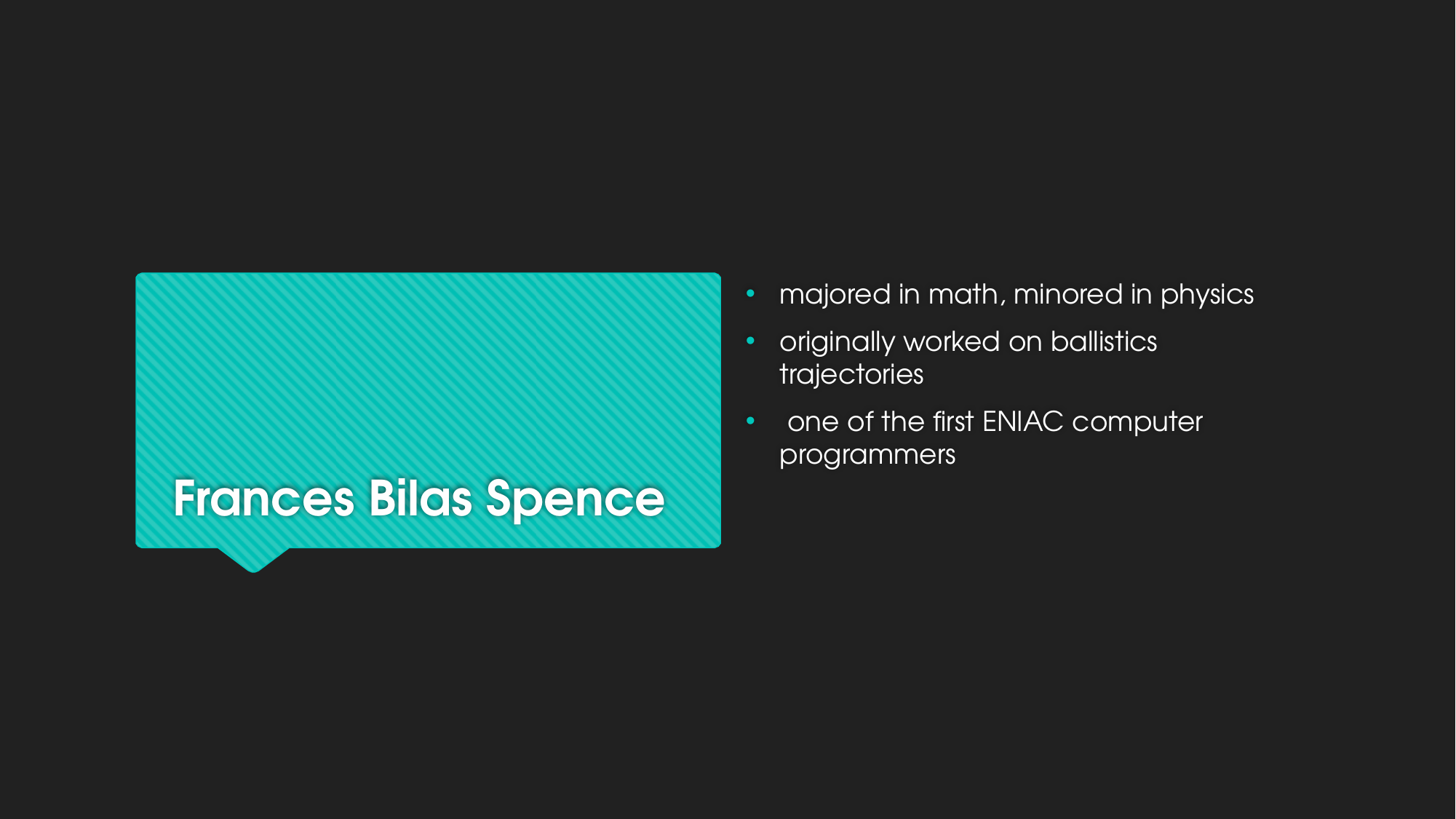

majored in math, minored in physics
originally worked on ballistics trajectories
 one of the first ENIAC computer programmers

# Frances Bilas Spence